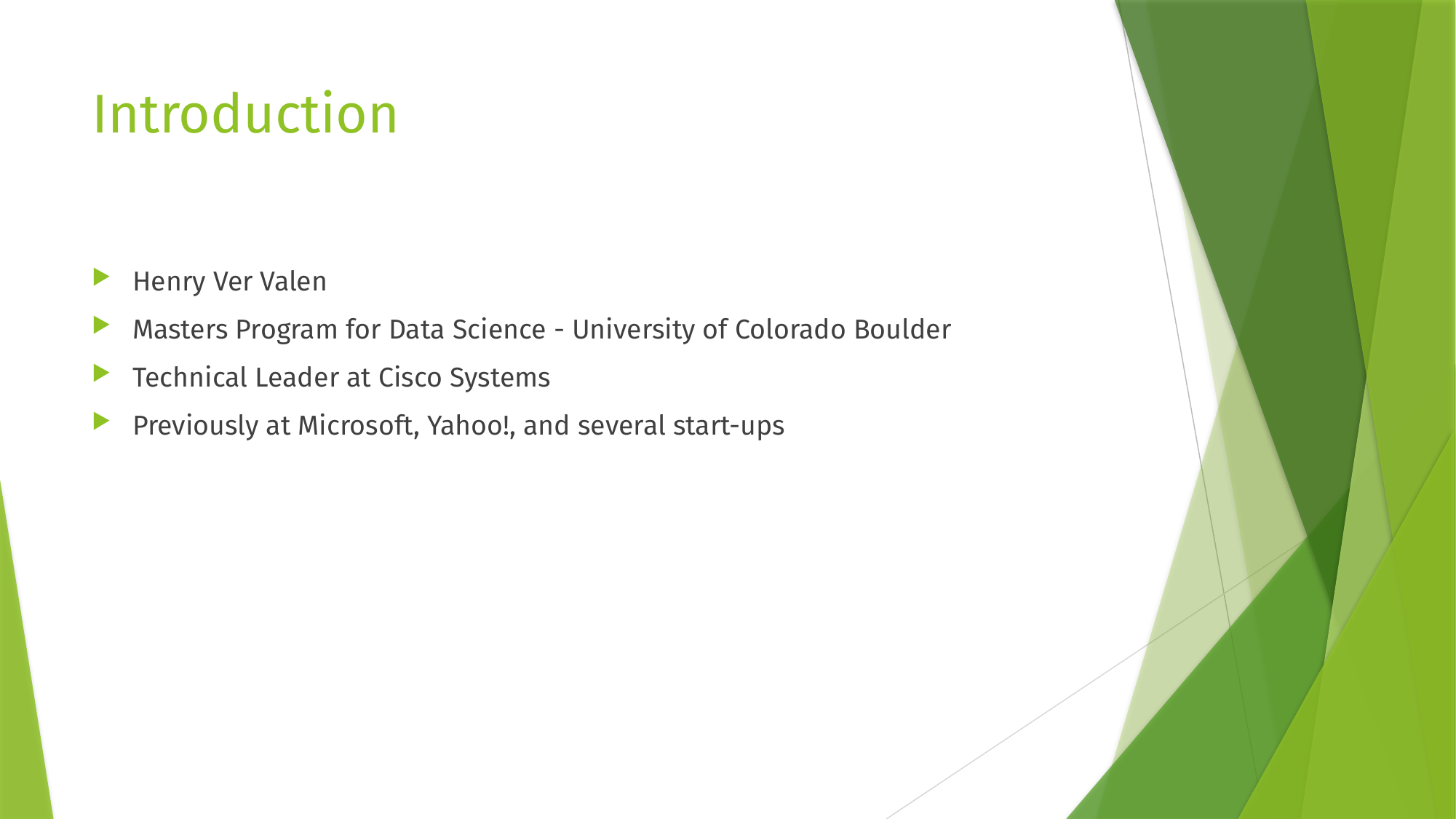

# Introduction
Henry Ver Valen
Masters Program for Data Science - University of Colorado Boulder
Technical Leader at Cisco Systems
Previously at Microsoft, Yahoo!, and several start-ups